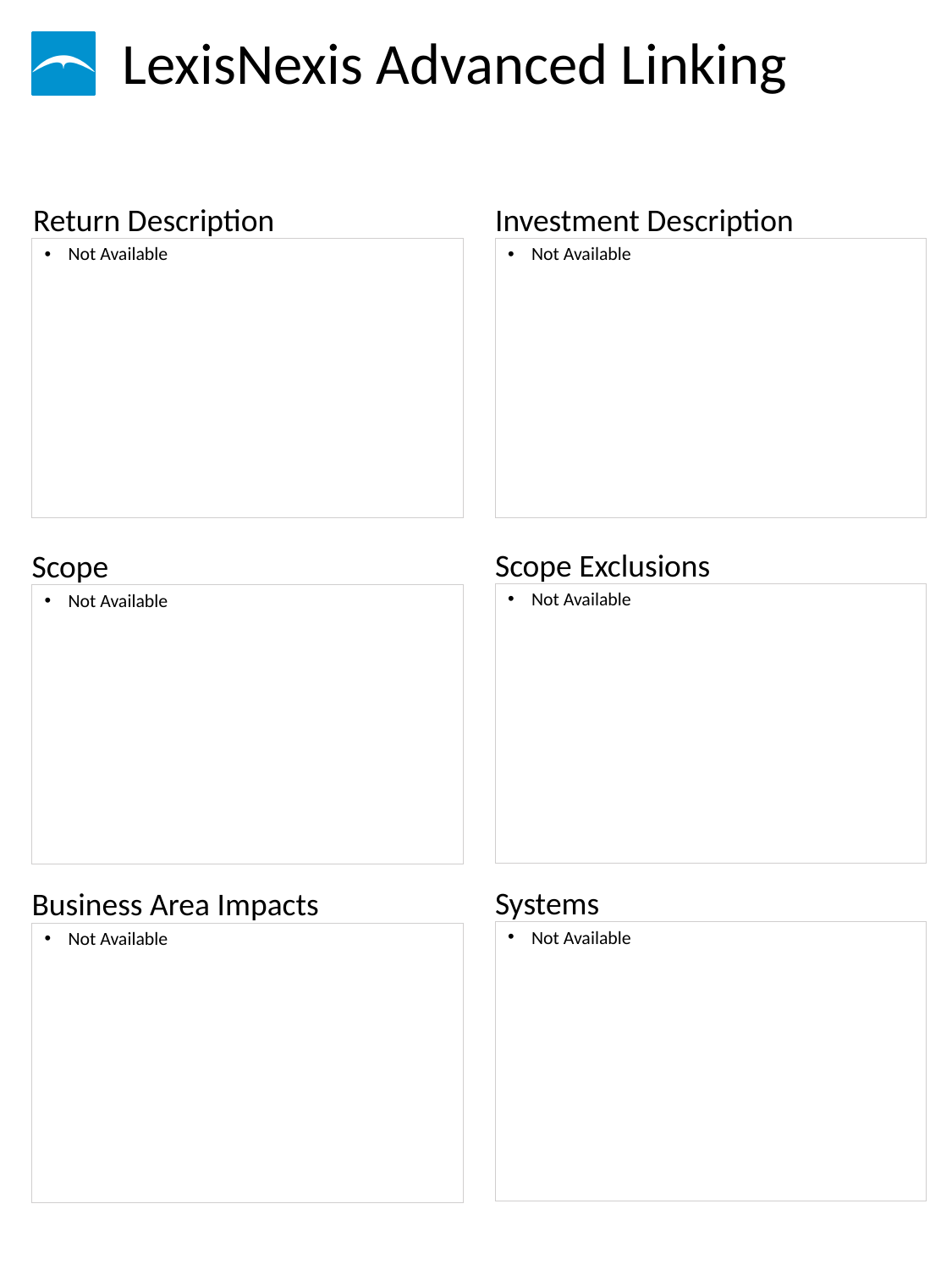

# LexisNexis Advanced Linking
Not Available
Not Available
Not Available
Not Available
Not Available
Not Available